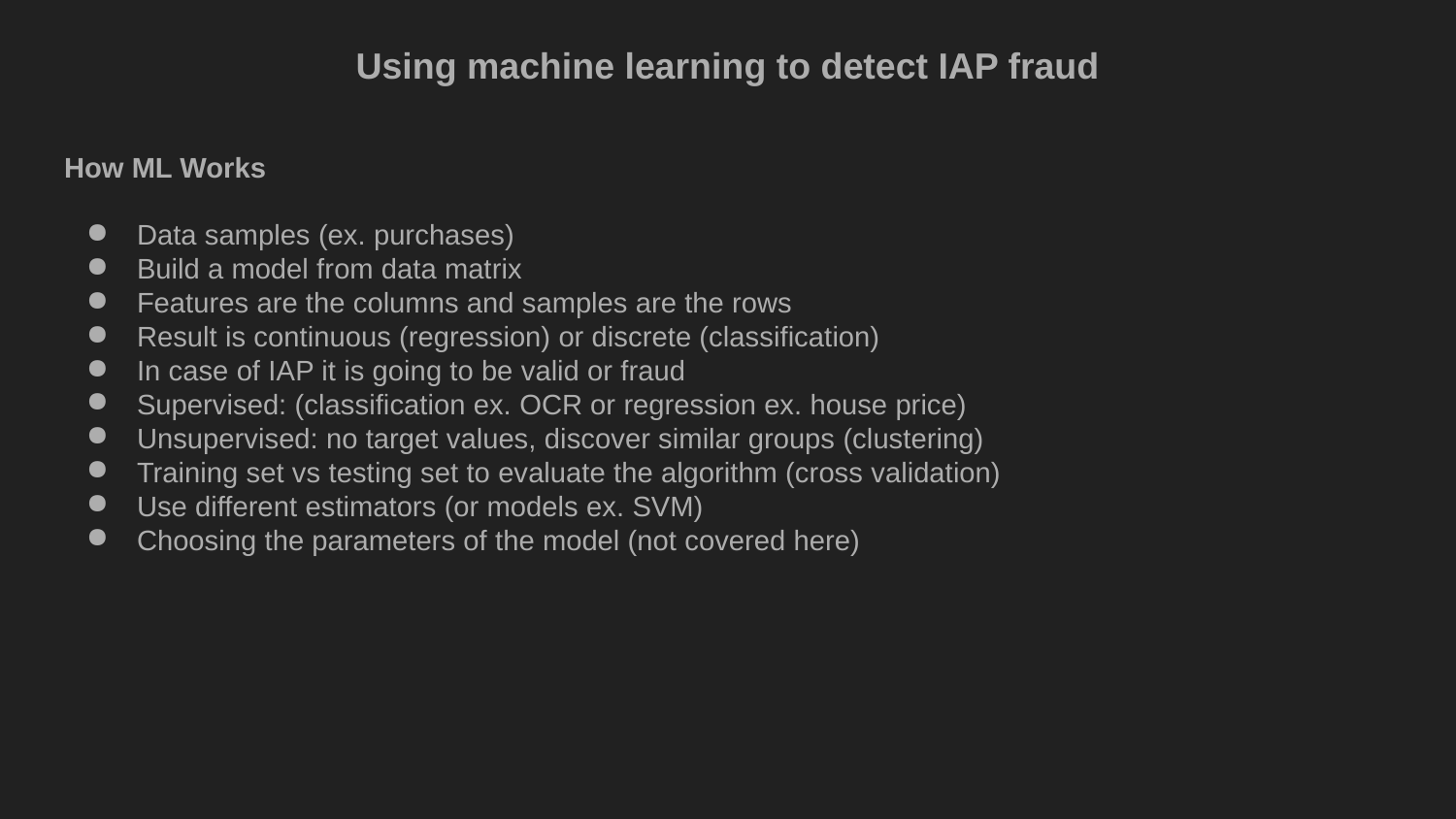

Using machine learning to detect IAP fraud

How ML Works

Data samples (ex. purchases)
Build a model from data matrix
Features are the columns and samples are the rows
Result is continuous (regression) or discrete (classification)
In case of IAP it is going to be valid or fraud
Supervised: (classification ex. OCR or regression ex. house price)
Unsupervised: no target values, discover similar groups (clustering)
Training set vs testing set to evaluate the algorithm (cross validation)
Use different estimators (or models ex. SVM)
Choosing the parameters of the model (not covered here)